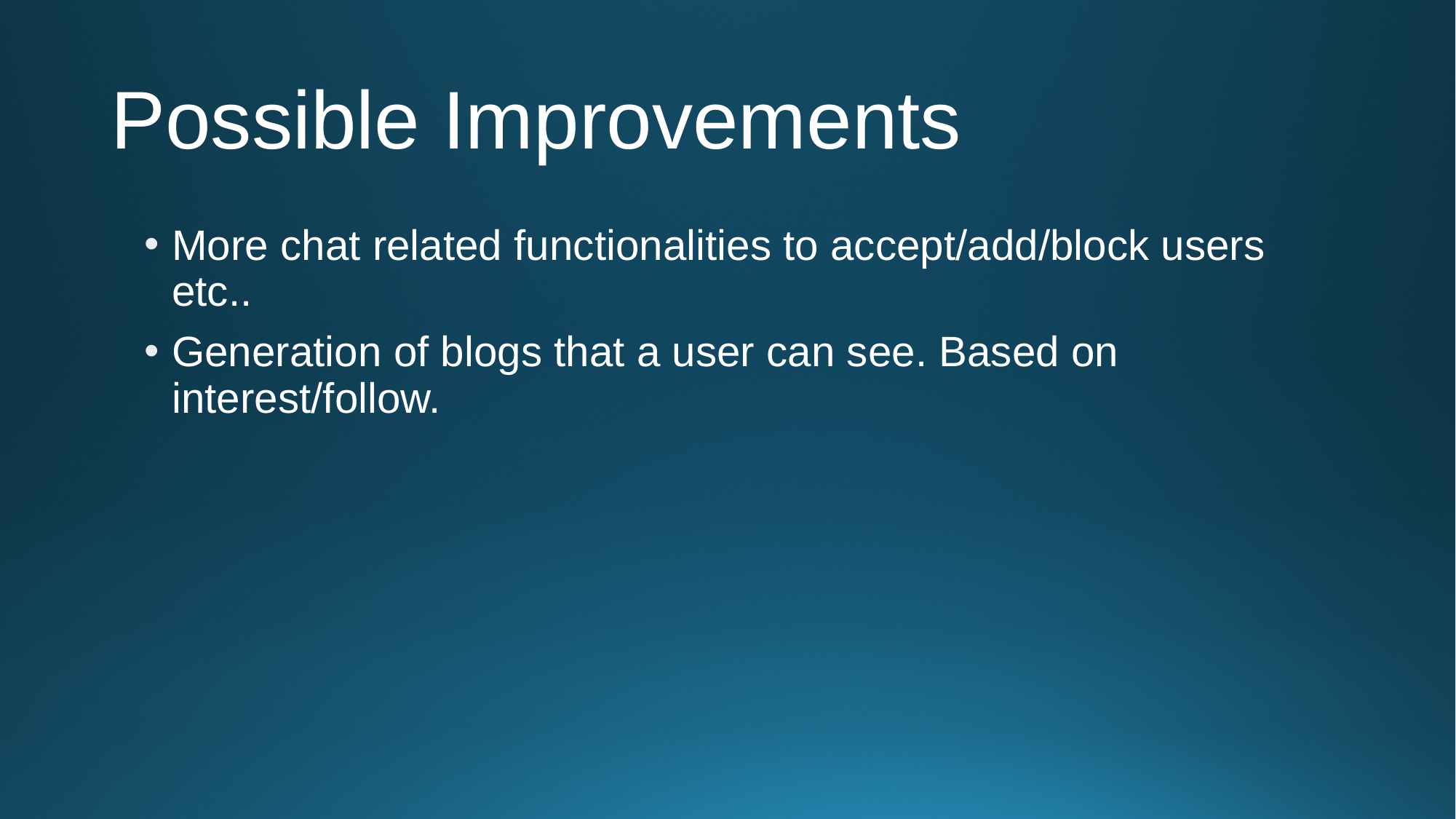

# Possible Improvements
More chat related functionalities to accept/add/block users etc..
Generation of blogs that a user can see. Based on interest/follow.